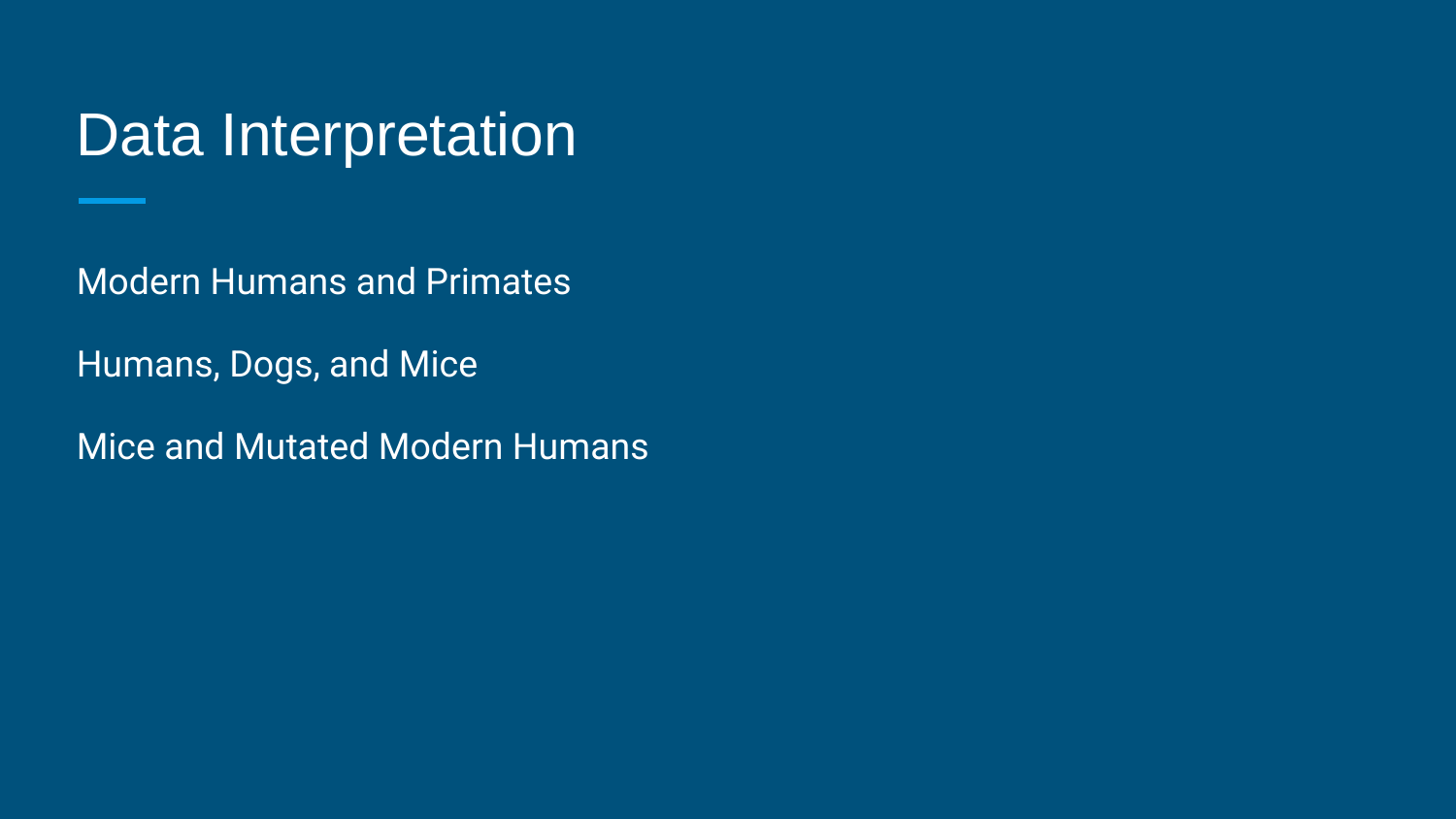

# Data Interpretation
Modern Humans and Primates
Humans, Dogs, and Mice
Mice and Mutated Modern Humans